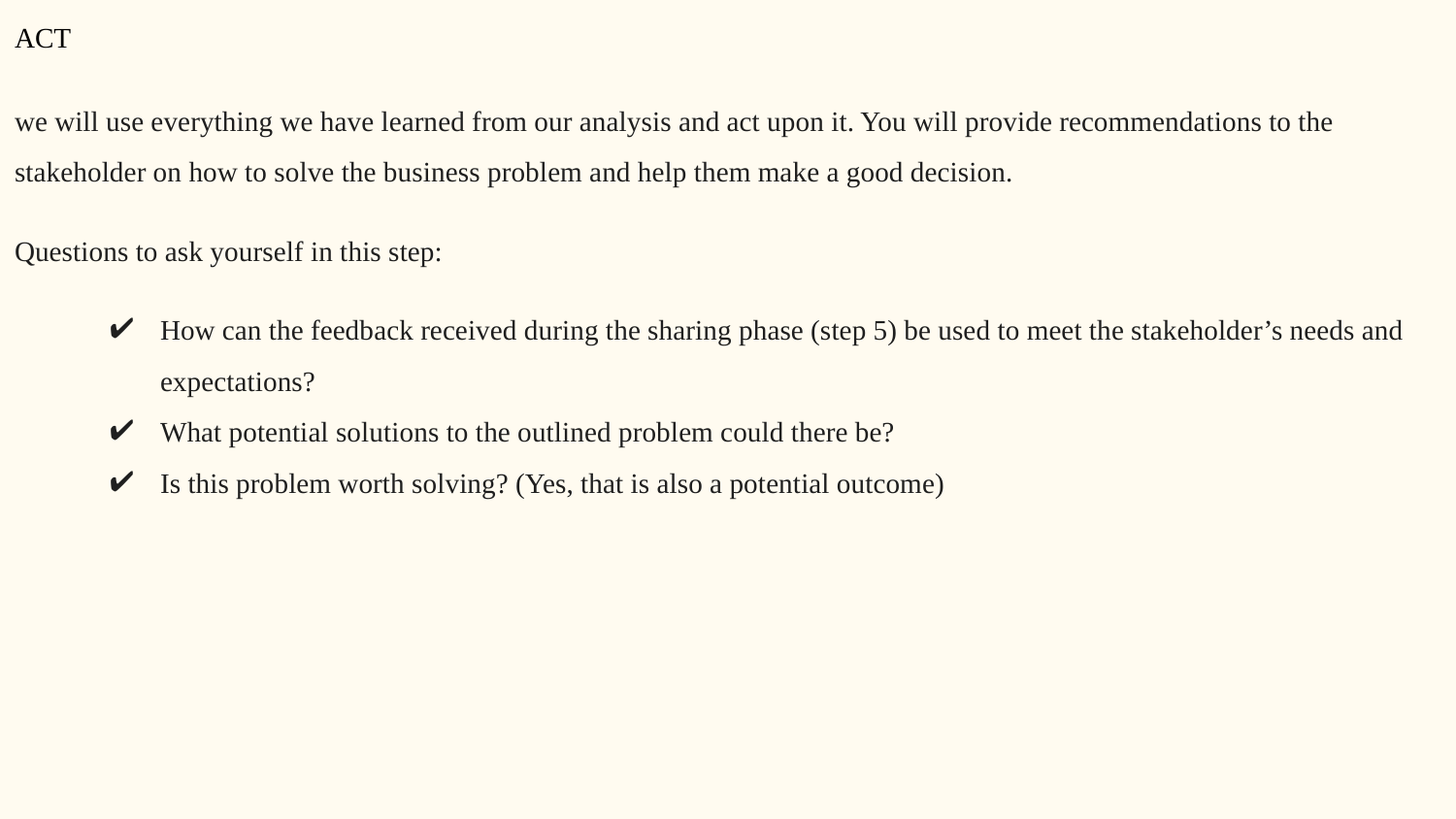

ACT
we will use everything we have learned from our analysis and act upon it. You will provide recommendations to the stakeholder on how to solve the business problem and help them make a good decision.
Questions to ask yourself in this step:
How can the feedback received during the sharing phase (step 5) be used to meet the stakeholder’s needs and expectations?
What potential solutions to the outlined problem could there be?
Is this problem worth solving? (Yes, that is also a potential outcome)